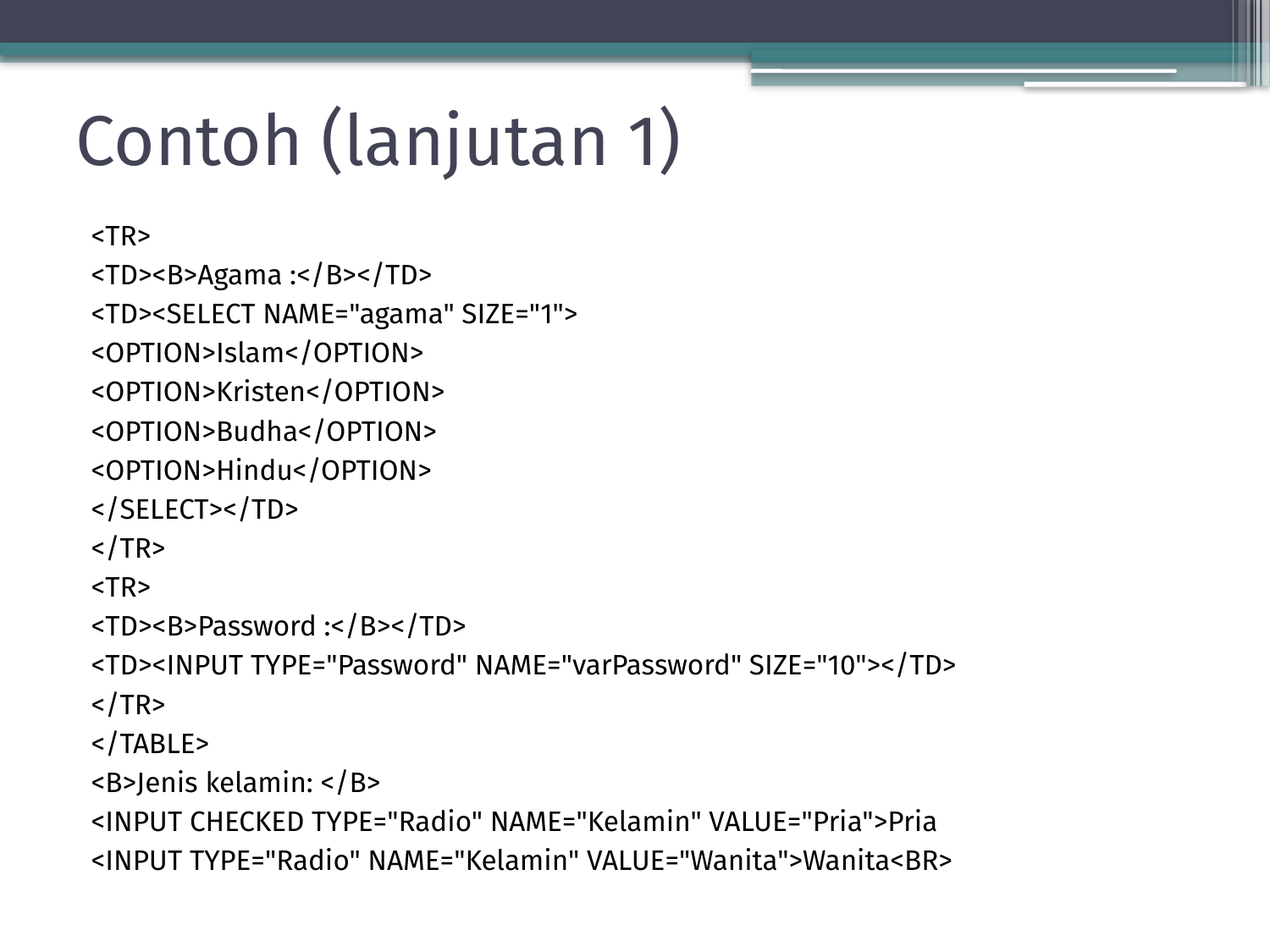

# Contoh (lanjutan 1)
<TR>
<TD><B>Agama :</B></TD>
<TD><SELECT NAME="agama" SIZE="1">
<OPTION>Islam</OPTION>
<OPTION>Kristen</OPTION>
<OPTION>Budha</OPTION>
<OPTION>Hindu</OPTION>
</SELECT></TD>
</TR>
<TR>
<TD><B>Password :</B></TD>
<TD><INPUT TYPE="Password" NAME="varPassword" SIZE="10"></TD>
</TR>
</TABLE>
<B>Jenis kelamin: </B>
<INPUT CHECKED TYPE="Radio" NAME="Kelamin" VALUE="Pria">Pria
<INPUT TYPE="Radio" NAME="Kelamin" VALUE="Wanita">Wanita<BR>